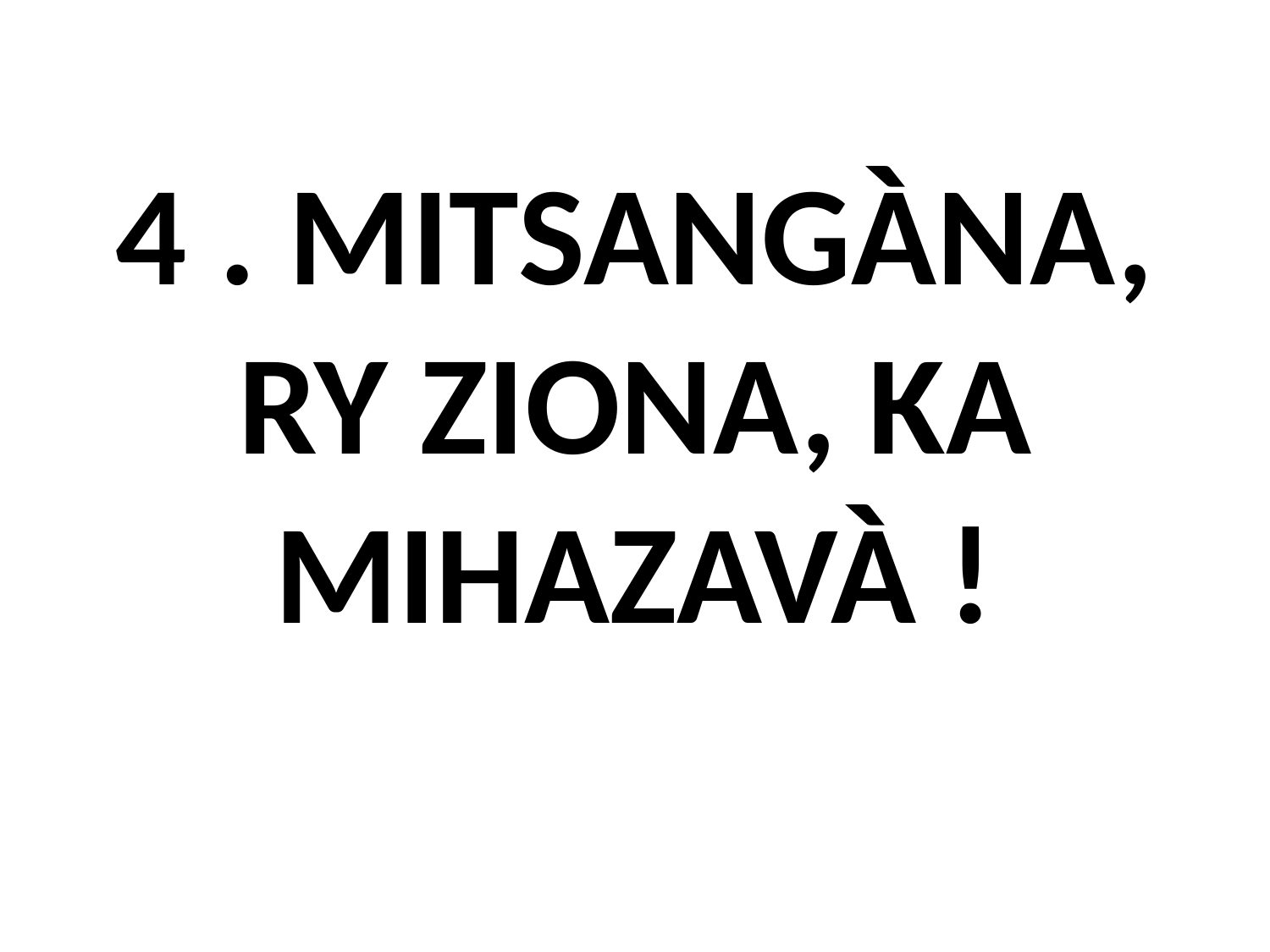

# 4 . MITSANGÀNA, RY ZIONA, KA MIHAZAVÀ !